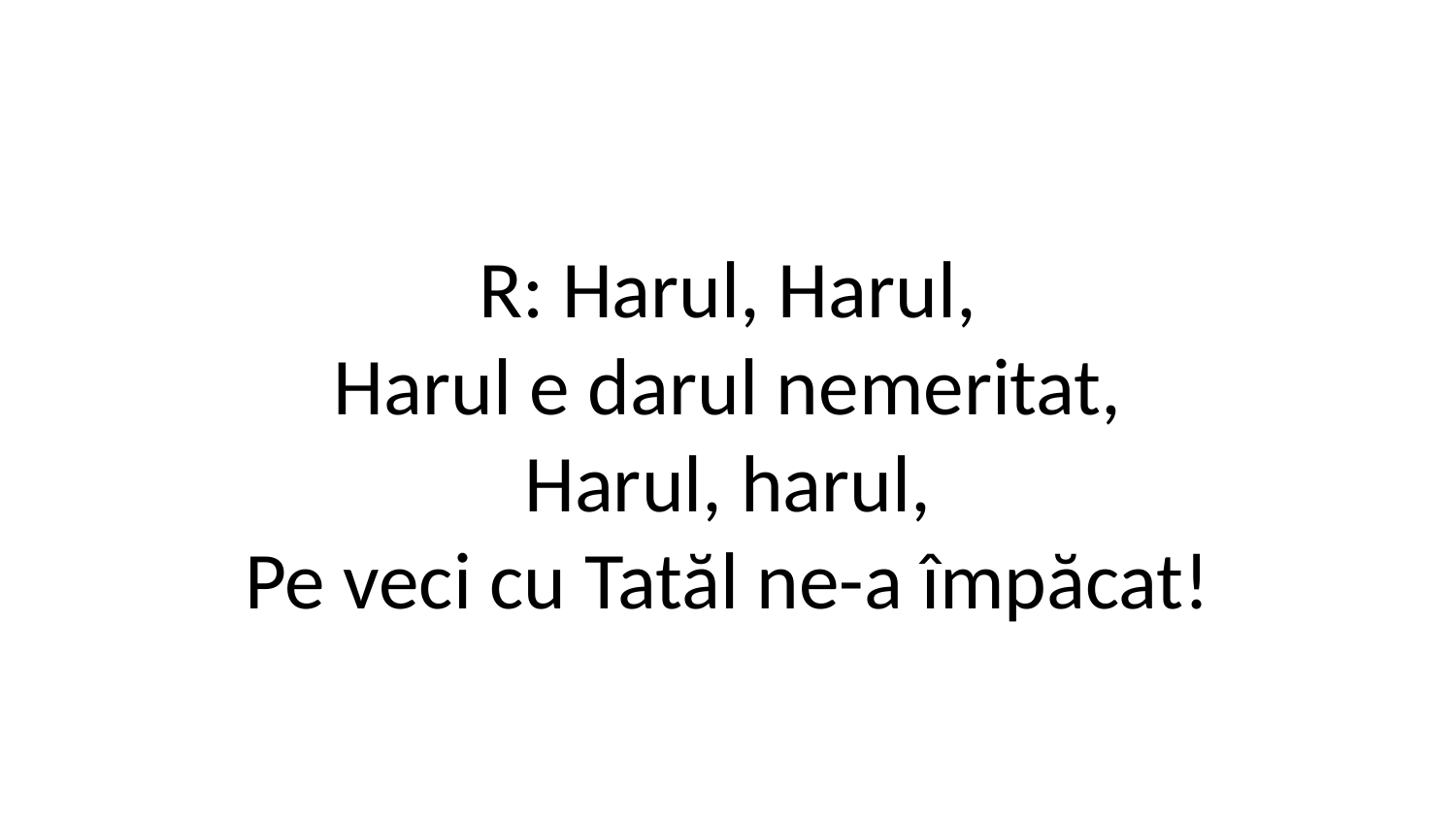

R: Harul, Harul,
Harul e darul nemeritat,
Harul, harul,
Pe veci cu Tatăl ne-a împăcat!